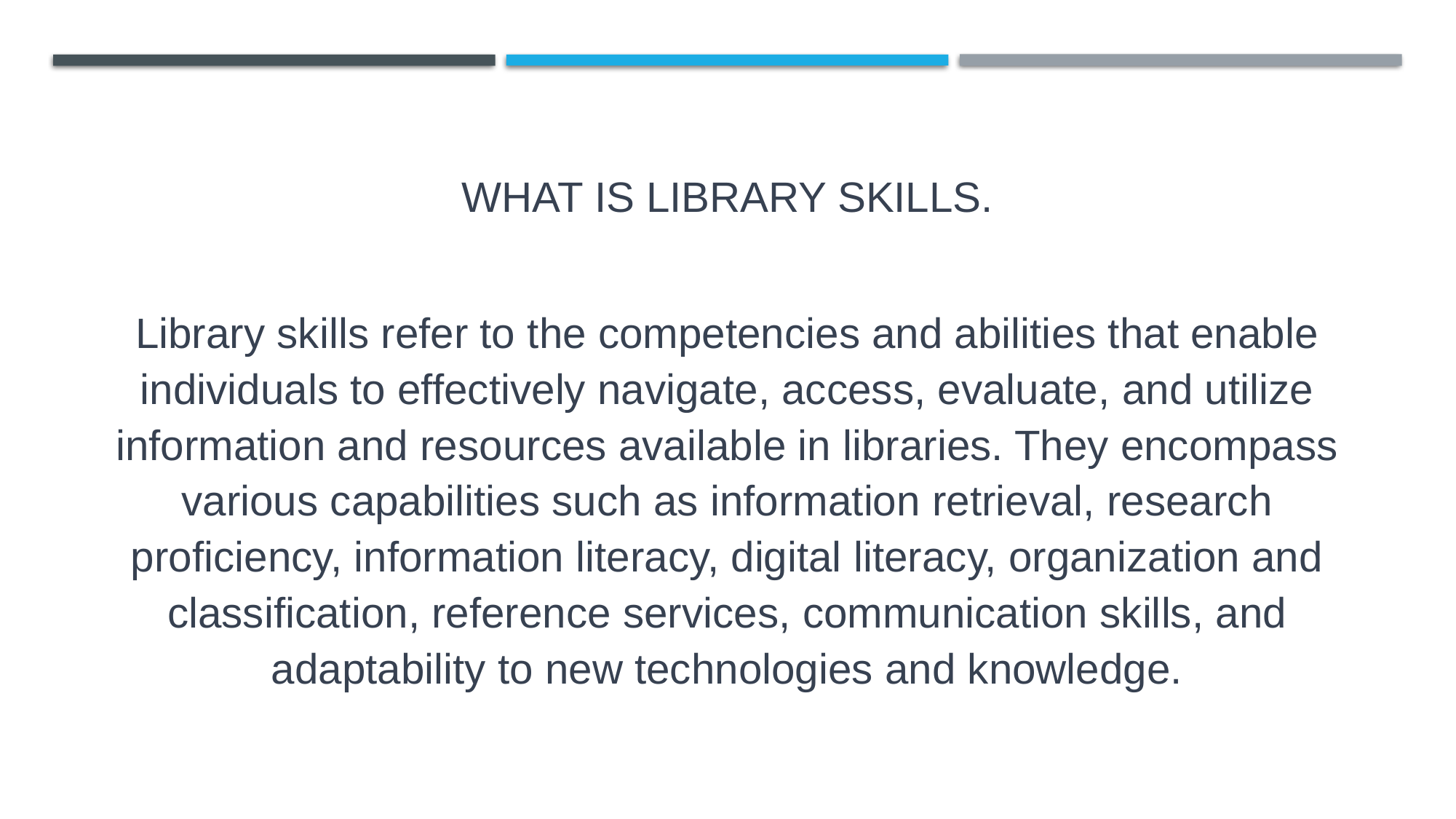

# What is Library skills.
Library skills refer to the competencies and abilities that enable individuals to effectively navigate, access, evaluate, and utilize information and resources available in libraries. They encompass various capabilities such as information retrieval, research proficiency, information literacy, digital literacy, organization and classification, reference services, communication skills, and adaptability to new technologies and knowledge.